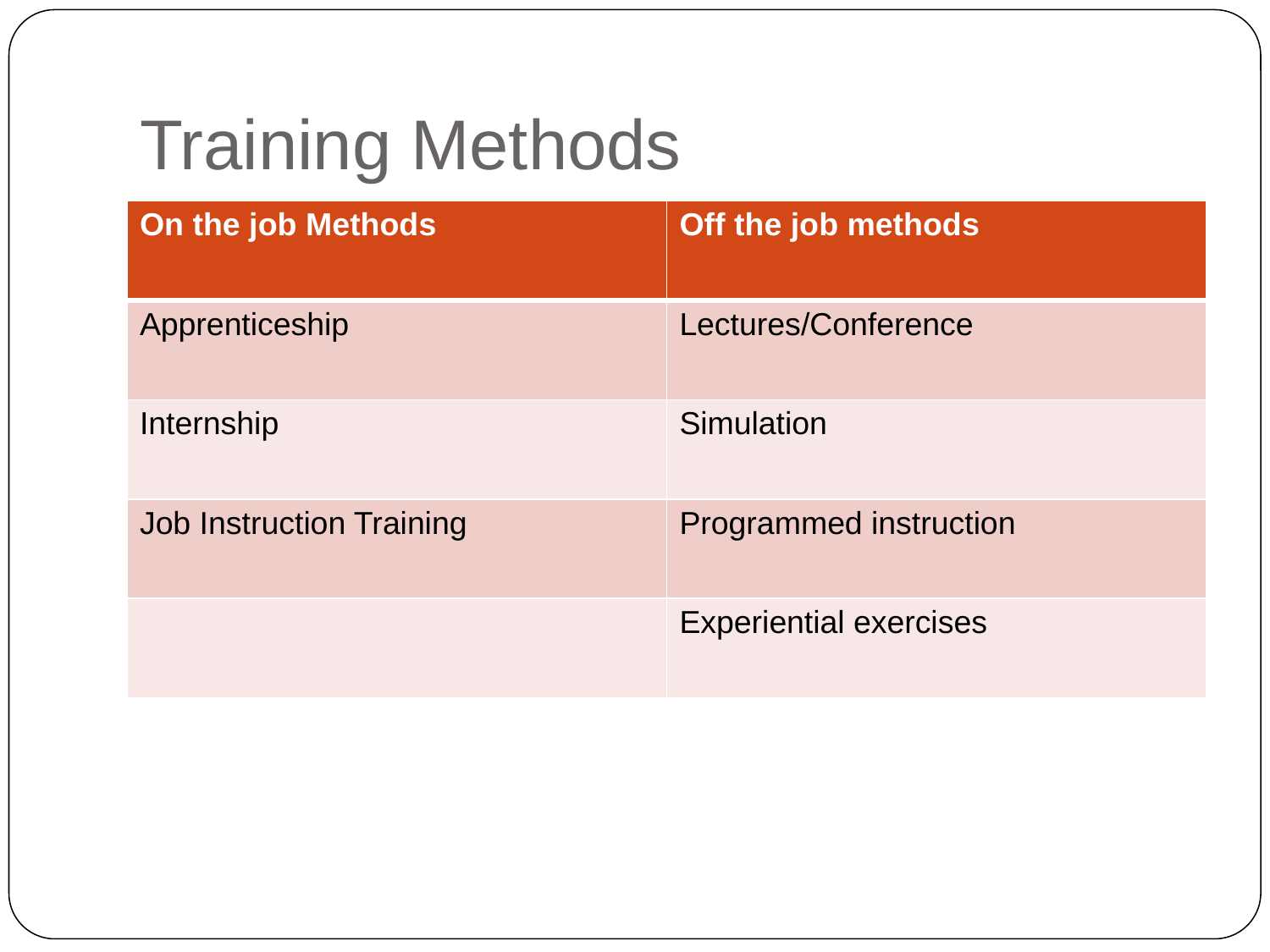

# Training Methods
| On the job Methods | Off the job methods |
| --- | --- |
| Apprenticeship | Lectures/Conference |
| Internship | Simulation |
| Job Instruction Training | Programmed instruction |
|  | Experiential exercises |